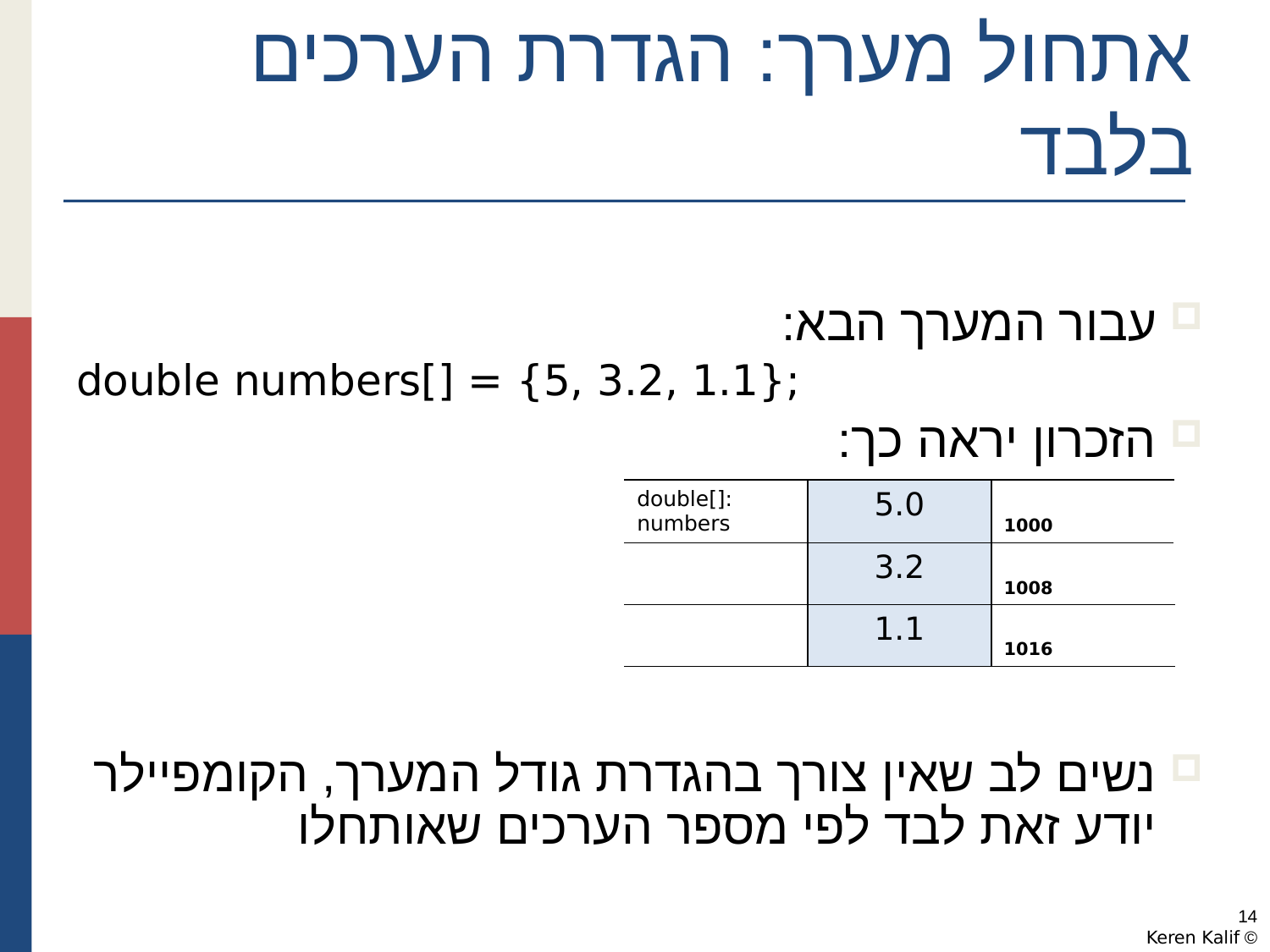

# אתחול מערך: הגדרת הערכים בלבד

עבור המערך הבא:
double numbers[] = {5, 3.2, 1.1};
הזכרון יראה כך:

נשים לב שאין צורך בהגדרת גודל המערך, הקומפיילר יודע זאת לבד לפי מספר הערכים שאותחלו
| double[]: numbers | 5.0 | 1000 |
| --- | --- | --- |
|  | 3.2 | 1008 |
|  | 1.1 | 1016 |

14
© Keren Kalif